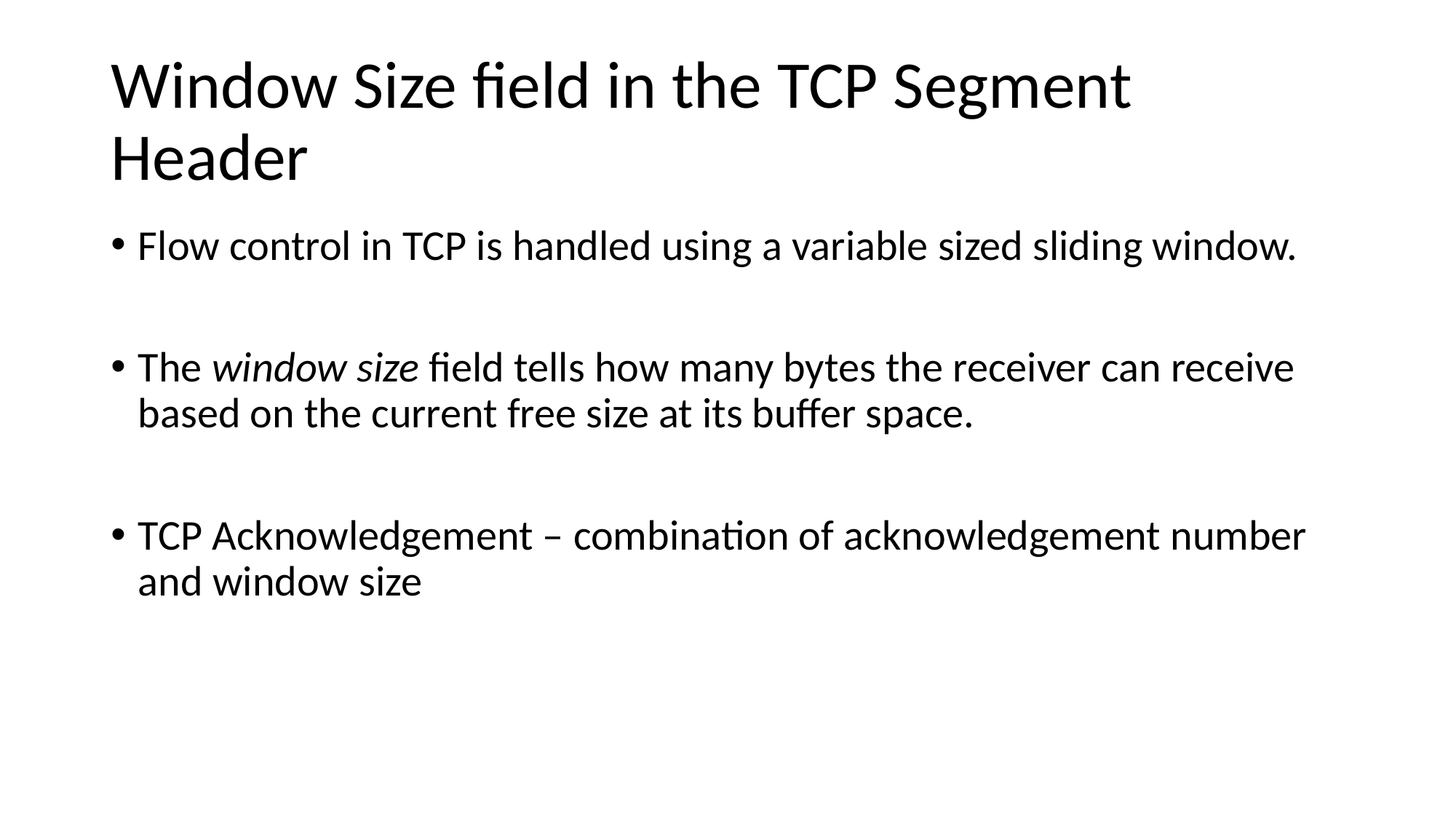

# Window Size field in the TCP Segment Header
Flow control in TCP is handled using a variable sized sliding window.

The window size field tells how many bytes the receiver can receive based on the current free size at its buffer space.

TCP Acknowledgement – combination of acknowledgement number and window size